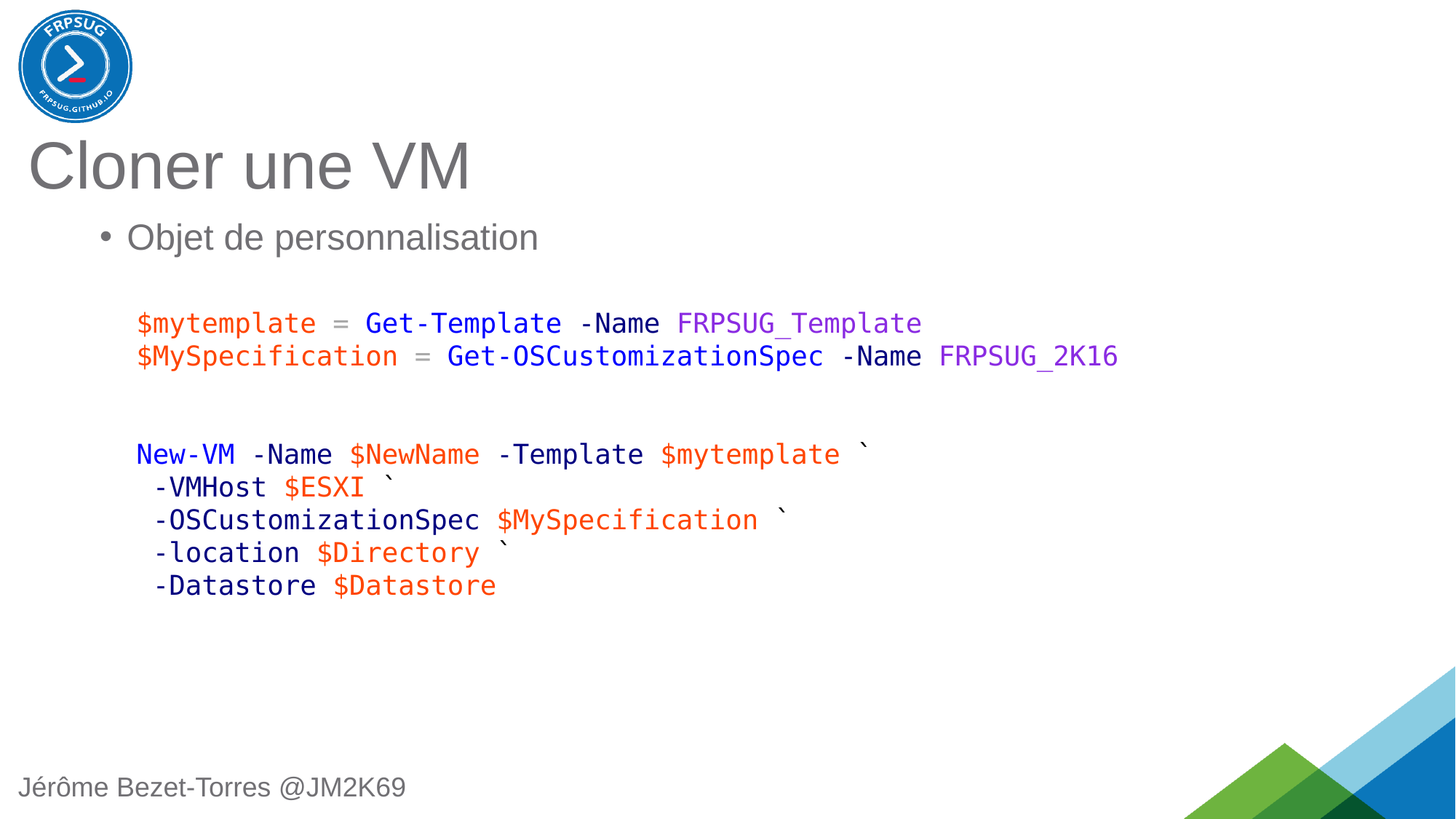

Cloner une VM
Objet de personnalisation

 $mytemplate = Get-Template -Name FRPSUG_Template
 $MySpecification = Get-OSCustomizationSpec -Name FRPSUG_2K16

 New-VM -Name $NewName -Template $mytemplate `
  -VMHost $ESXI `
  -OSCustomizationSpec $MySpecification `
  -location $Directory `
  -Datastore $Datastore